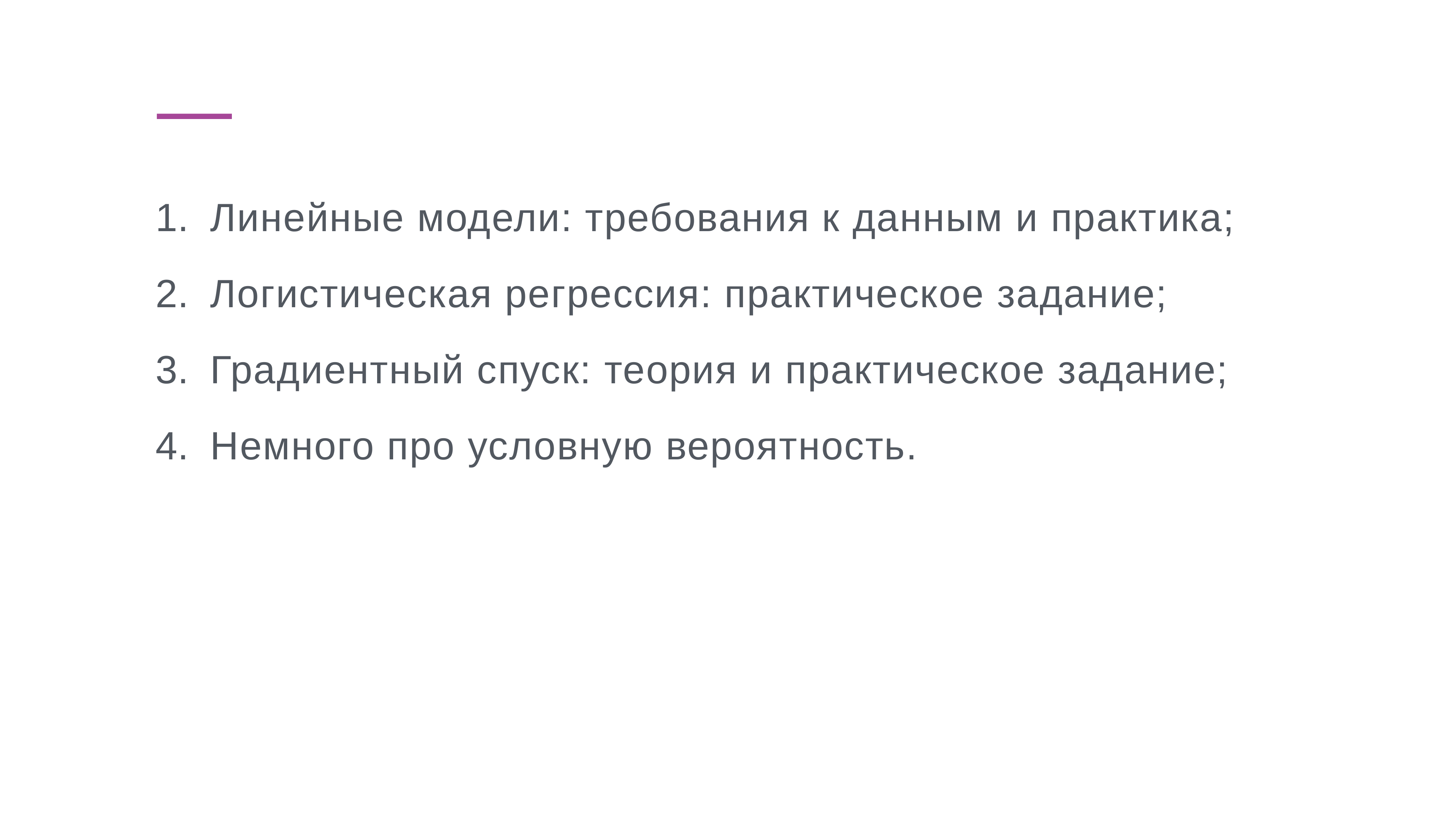

Линейные модели: требования к данным и практика;
Логистическая регрессия: практическое задание;
Градиентный спуск: теория и практическое задание;
Немного про условную вероятность.